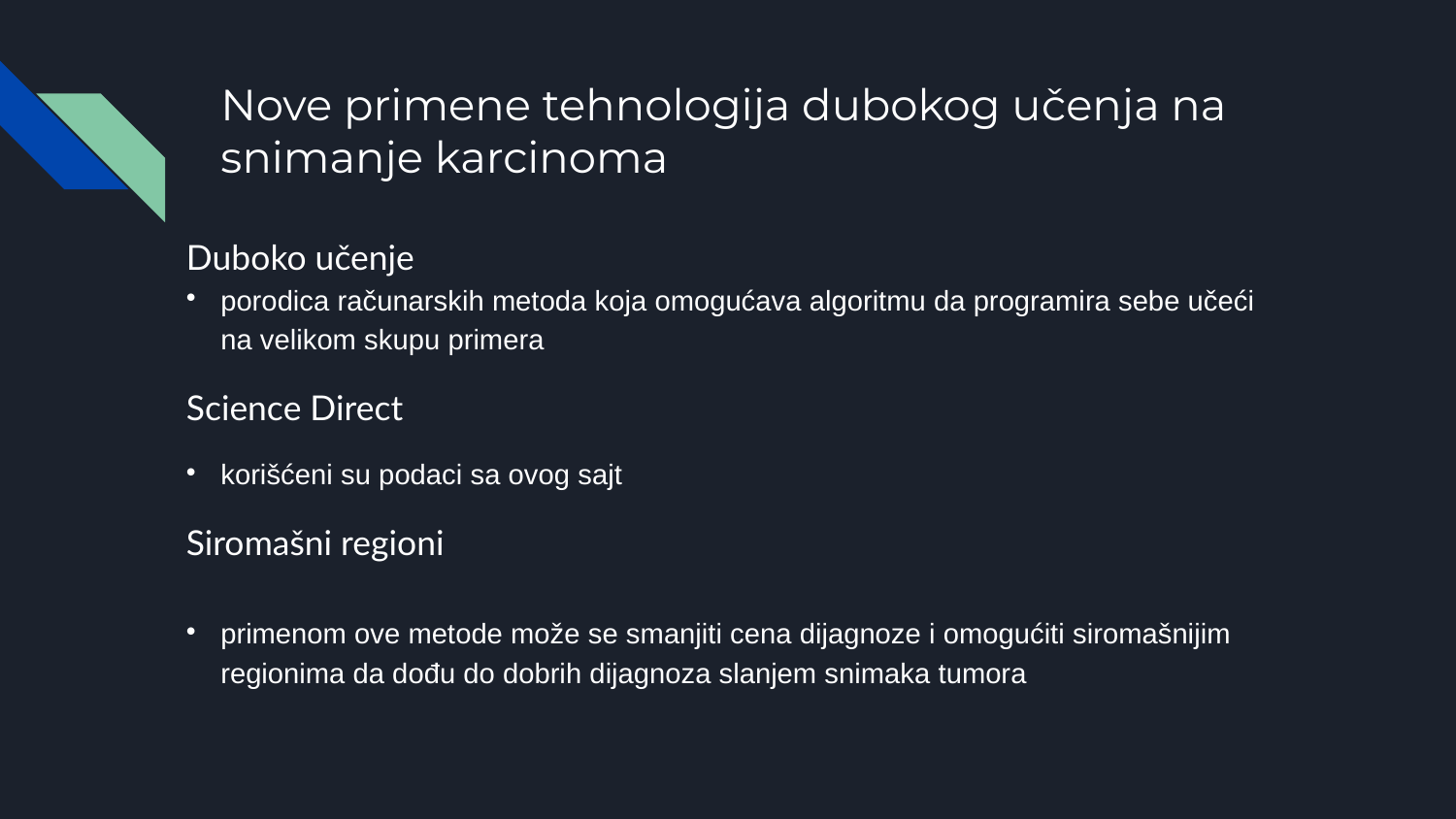

Nove primene tehnologija dubokog učenja na snimanje karcinoma
Duboko učenje
porodica računarskih metoda koja omogućava algoritmu da programira sebe učeći na velikom skupu primera
Science Direct
korišćeni su podaci sa ovog sajt
Siromašni regioni
primenom ove metode može se smanjiti cena dijagnoze i omogućiti siromašnijim regionima da dođu do dobrih dijagnoza slanjem snimaka tumora